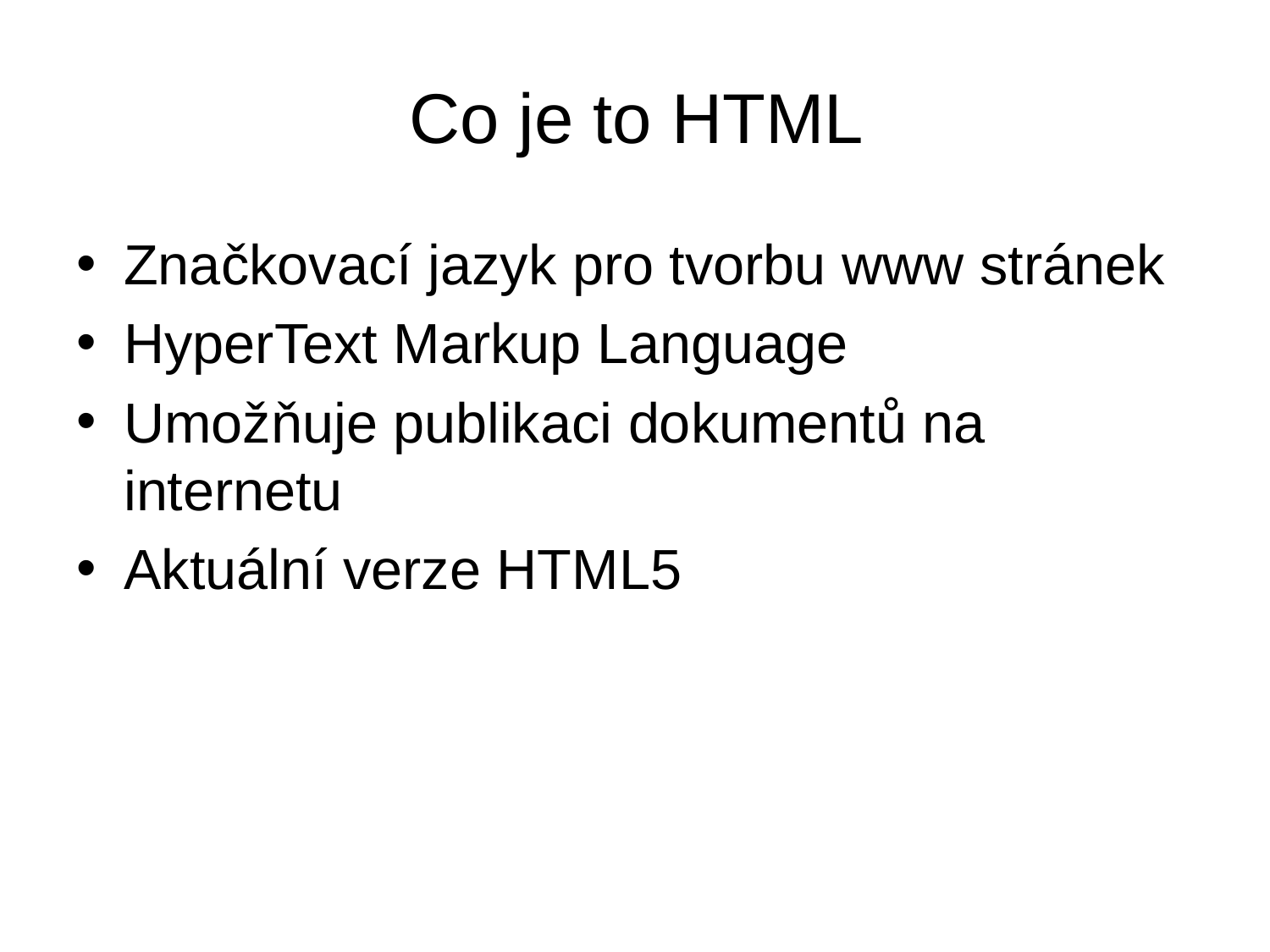

# Co je to HTML
Značkovací jazyk pro tvorbu www stránek
HyperText Markup Language
Umožňuje publikaci dokumentů na internetu
Aktuální verze HTML5